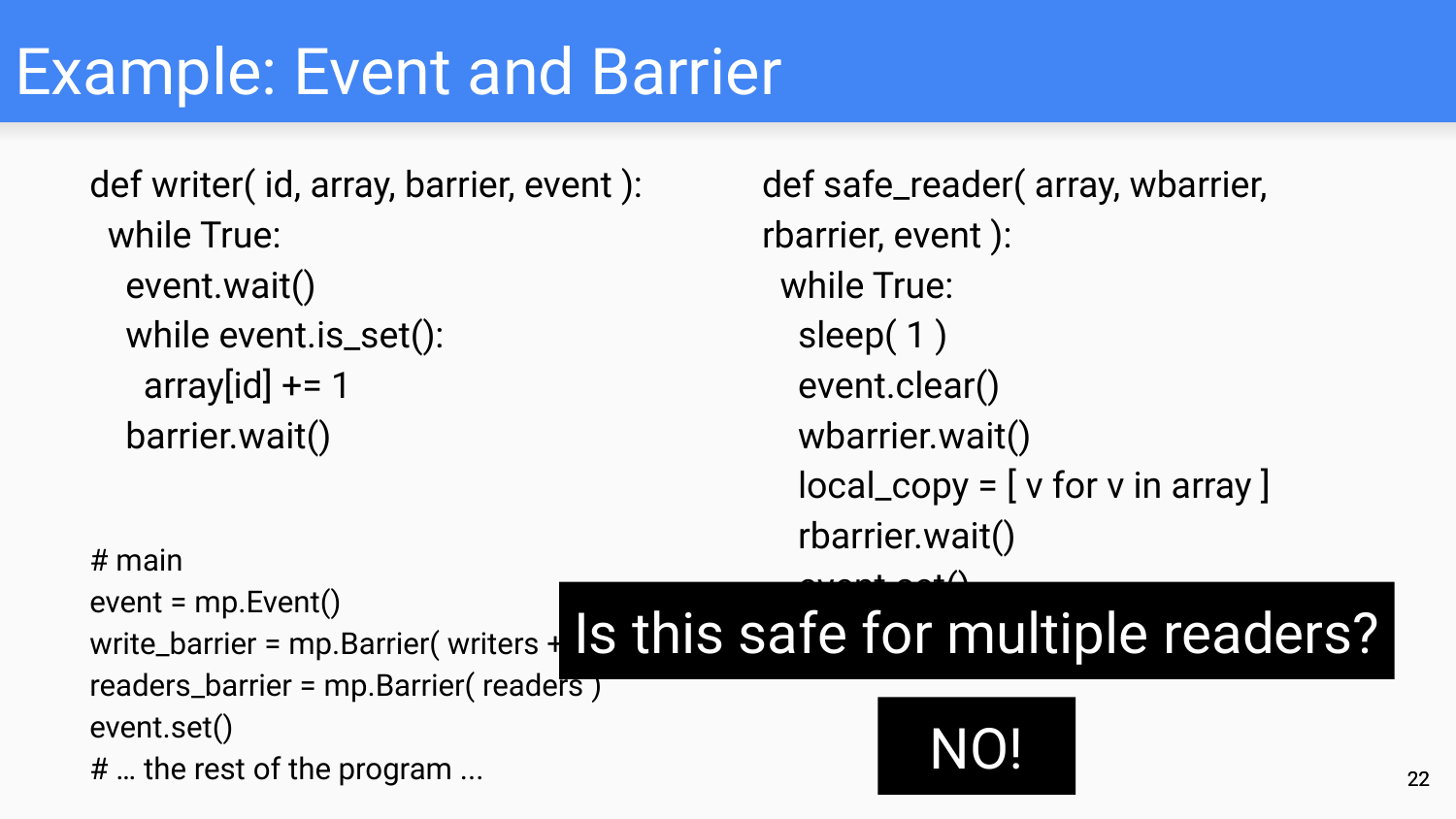

Example: Event and Barrier
def writer( id, array, barrier, event ):
  while True:
    event.wait()
    while event.is_set():
      array[id] += 1
    barrier.wait()

def safe_reader( array, wbarrier, rbarrier, event ):
  while True:
    sleep( 1 )
    event.clear()
    wbarrier.wait()
    local_copy = [ v for v in array ]
    rbarrier.wait()
    event.set()
    print_info( local_copy )

# main
event = mp.Event()
write_barrier = mp.Barrier( writers + readers )
readers_barrier = mp.Barrier( readers )
event.set()
# … the rest of the program ...

Is this safe for multiple readers?
NO!
22
22